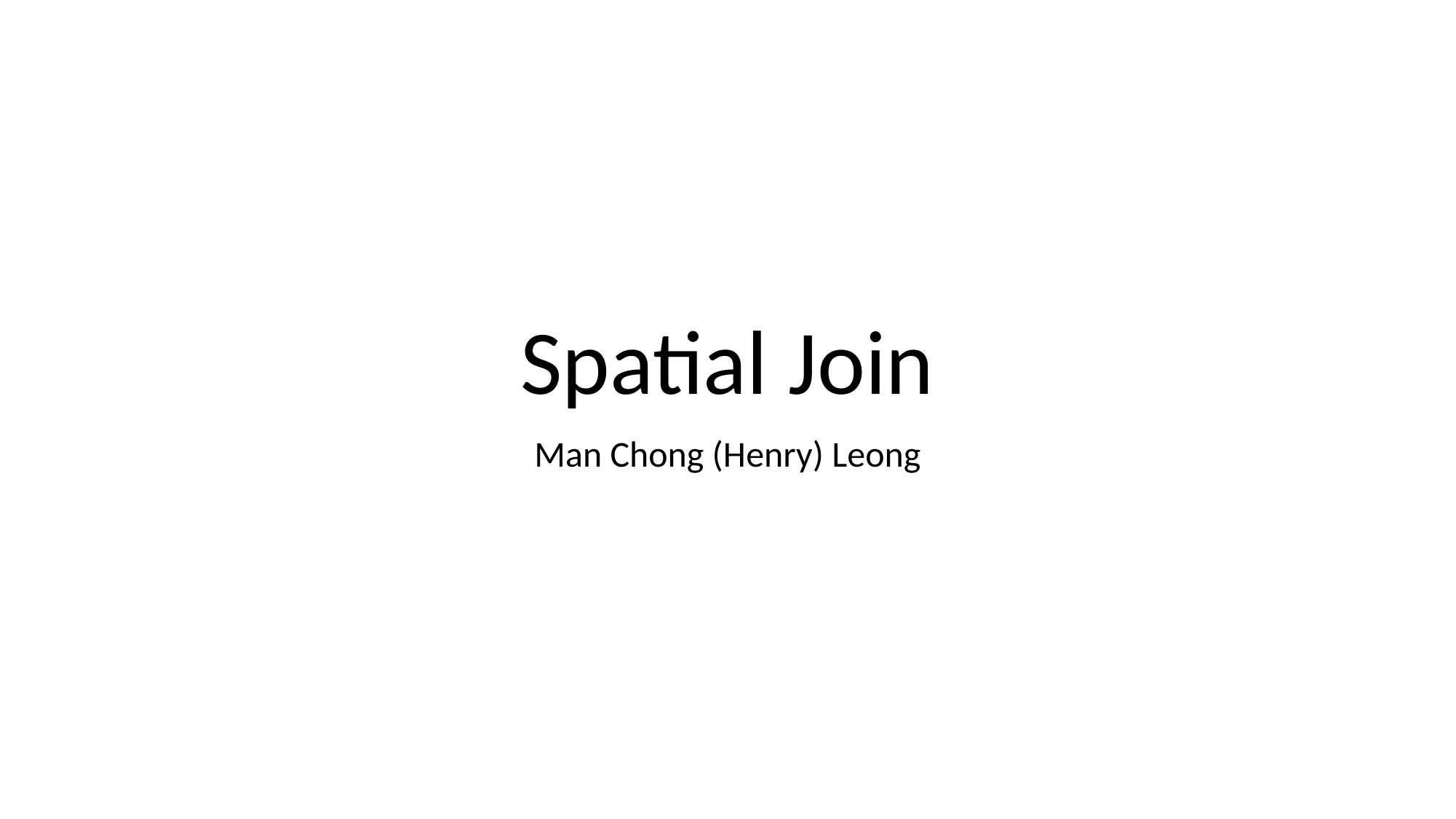

# Spatial Join
Man Chong (Henry) Leong